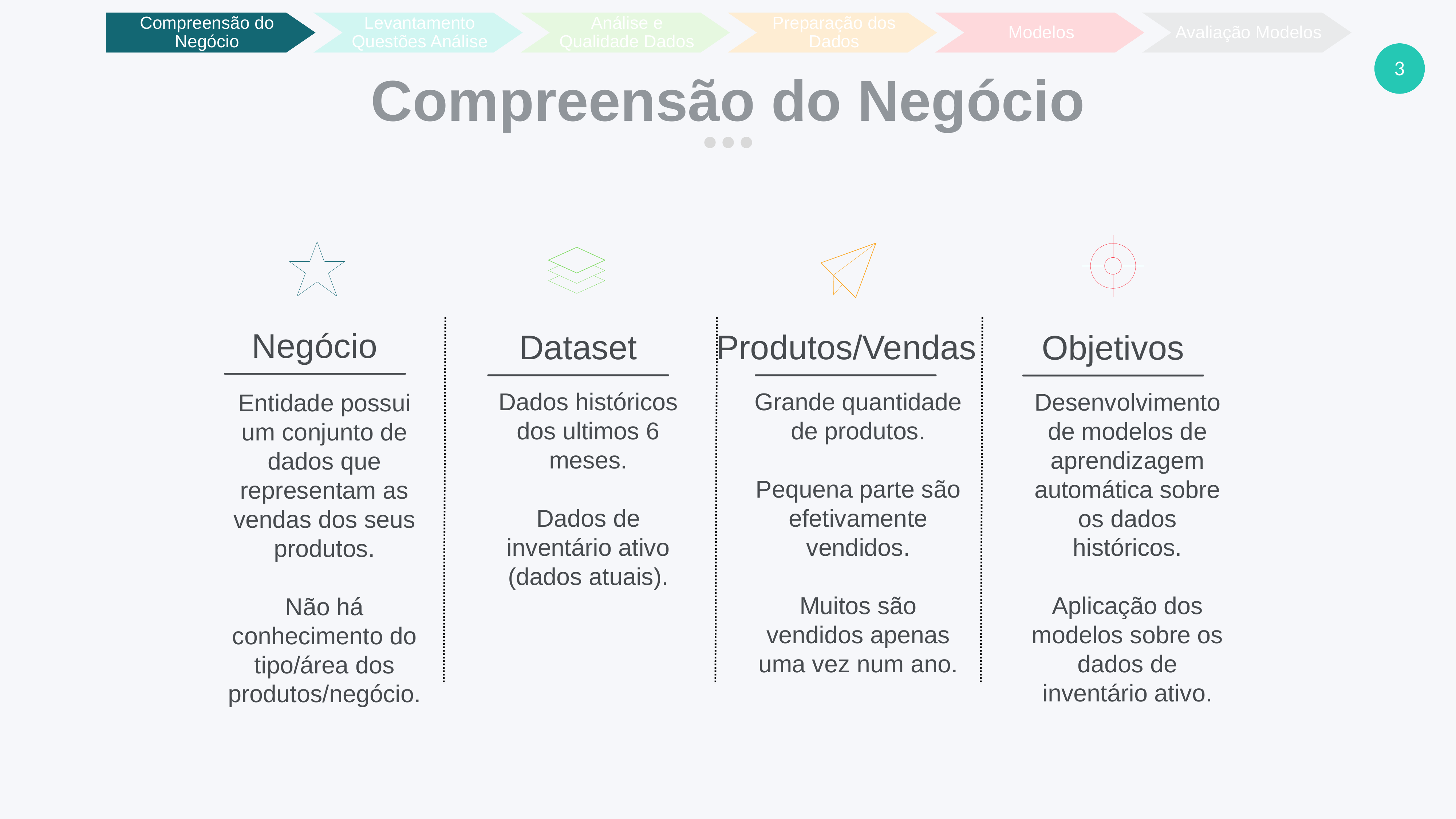

Compreensão do Negócio
Levantamento Questões Análise
Análise e Qualidade Dados
Preparação dos Dados
Modelos
Avaliação Modelos
Compreensão do Negócio

Negócio
Dataset
Produtos/Vendas
Objetivos

Dados históricos dos ultimos 6 meses.

Dados de inventário ativo (dados atuais).
Grande quantidade de produtos.

Pequena parte são efetivamente vendidos.

Muitos são vendidos apenas uma vez num ano.
Desenvolvimento de modelos de aprendizagem automática sobre os dados históricos.

Aplicação dos modelos sobre os dados de inventário ativo.
Entidade possui um conjunto de dados que representam as vendas dos seus produtos.

Não há conhecimento do tipo/área dos produtos/negócio.